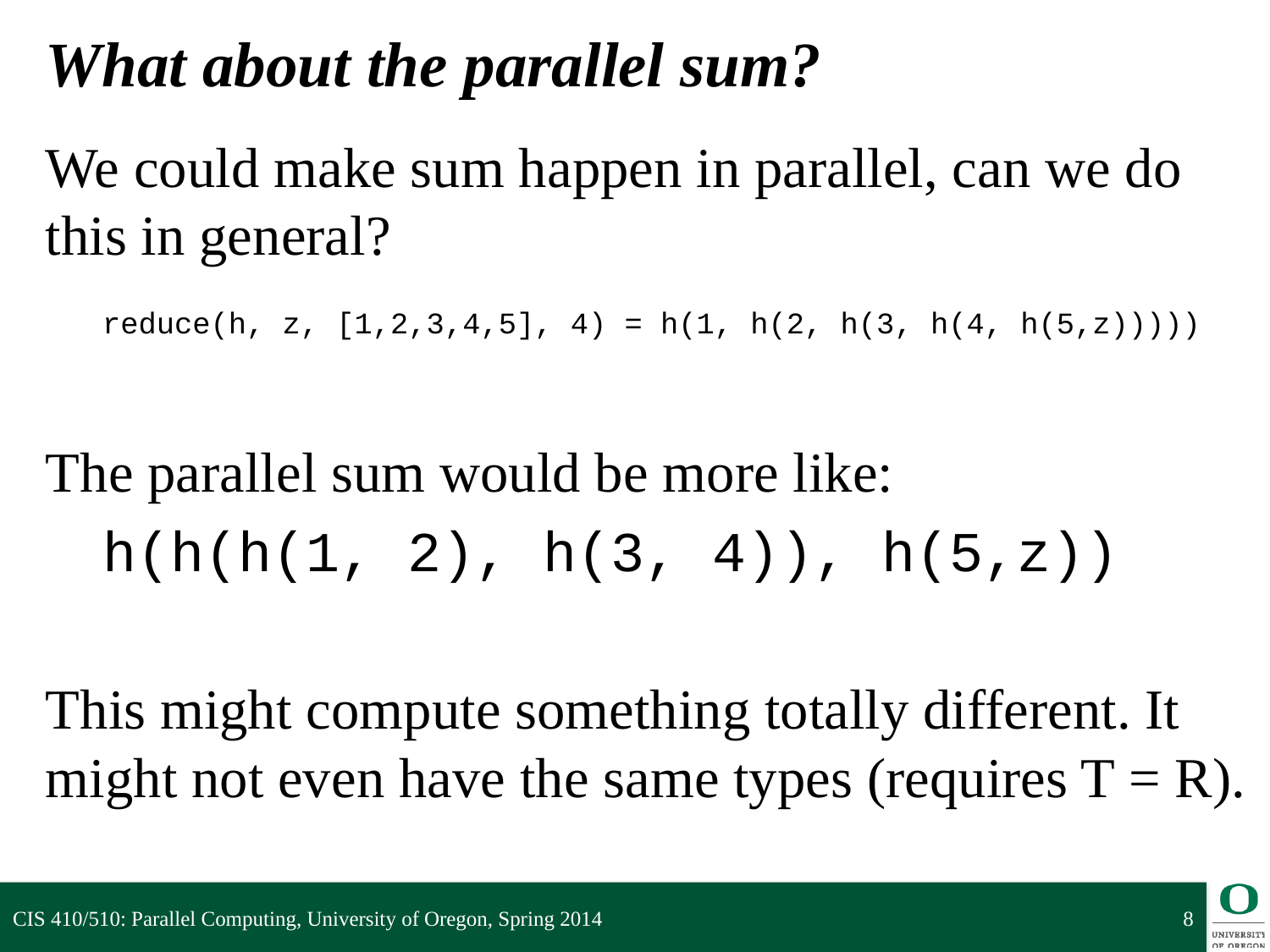

# What about the parallel sum?
We could make sum happen in parallel, can we do this in general?
    reduce(h, z, [1,2,3,4,5], 4) = h(1, h(2, h(3, h(4, h(5,z)))))

The parallel sum would be more like:
    h(h(h(1, 2), h(3, 4)), h(5,z))

This might compute something totally different. It might not even have the same types (requires T = R).
CIS 410/510: Parallel Computing, University of Oregon, Spring 2014
8